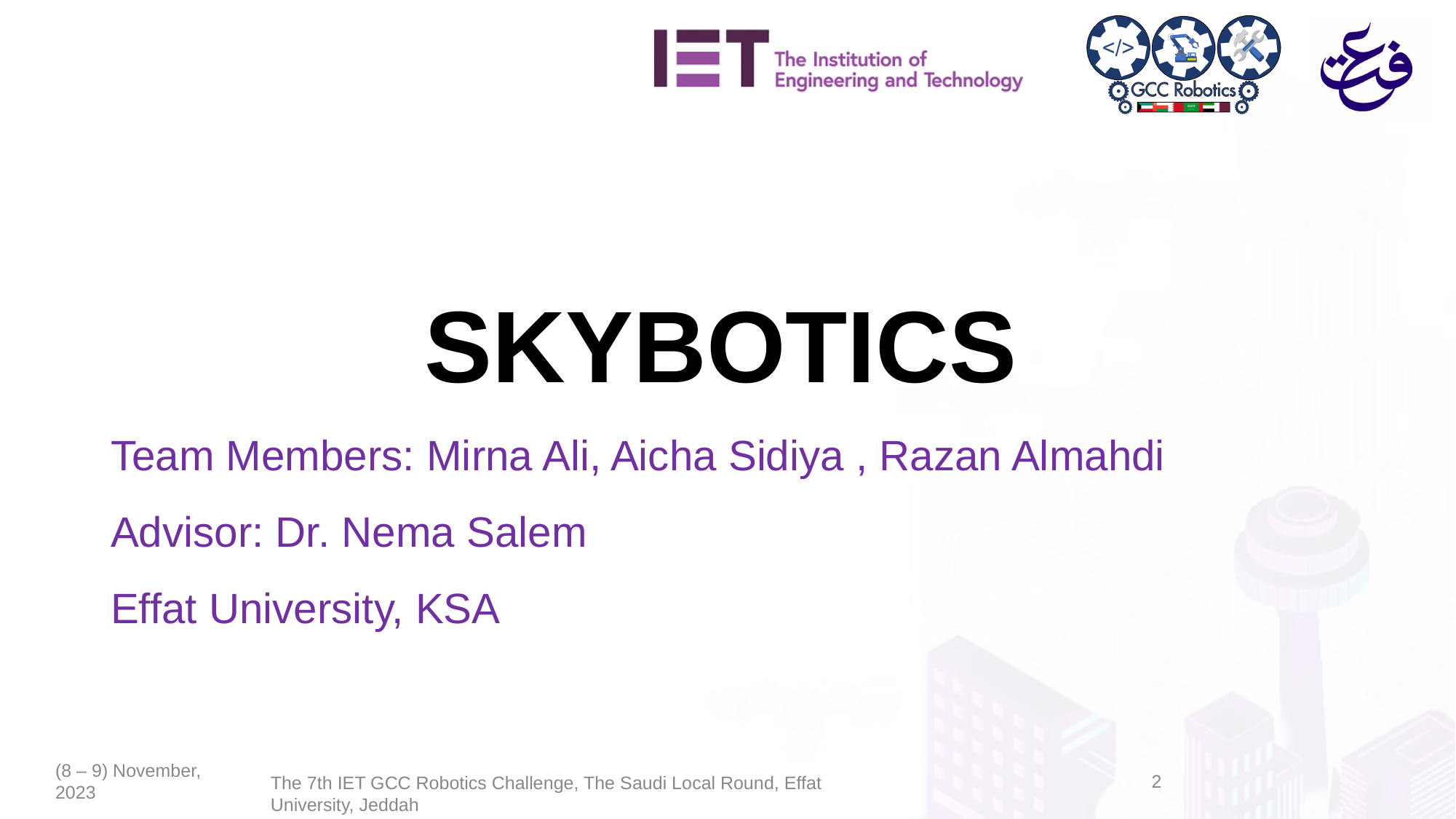

SKYBOTICS
Team Members: Mirna Ali, Aicha Sidiya , Razan Almahdi
Advisor: Dr. Nema Salem
Effat University, KSA

(8 – 9) November, 2023
2
The 7th IET GCC Robotics Challenge, The Saudi Local Round, Effat University, Jeddah